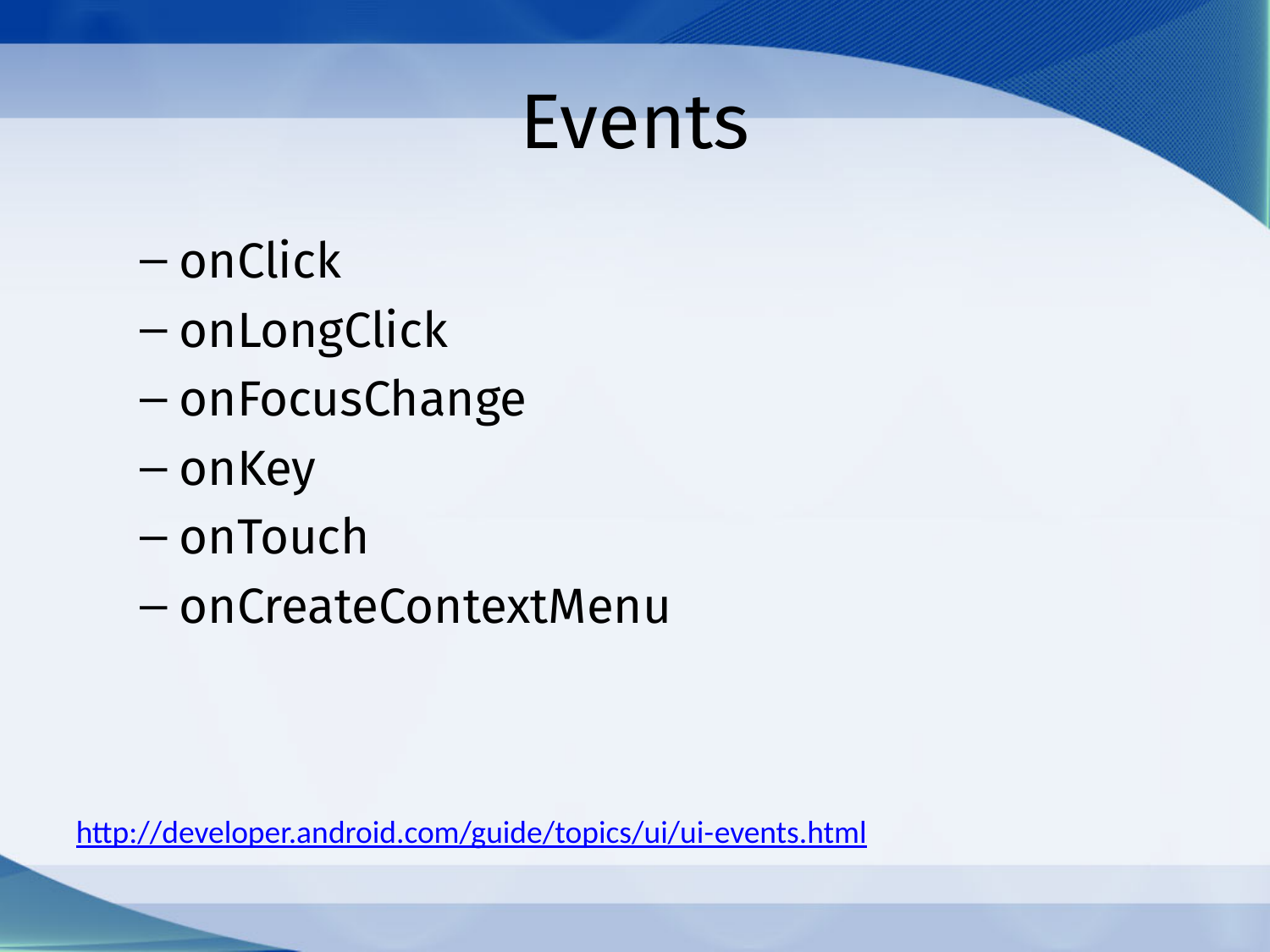

# Events
onClick
onLongClick
onFocusChange
onKey
onTouch
onCreateContextMenu
http://developer.android.com/guide/topics/ui/ui-events.html